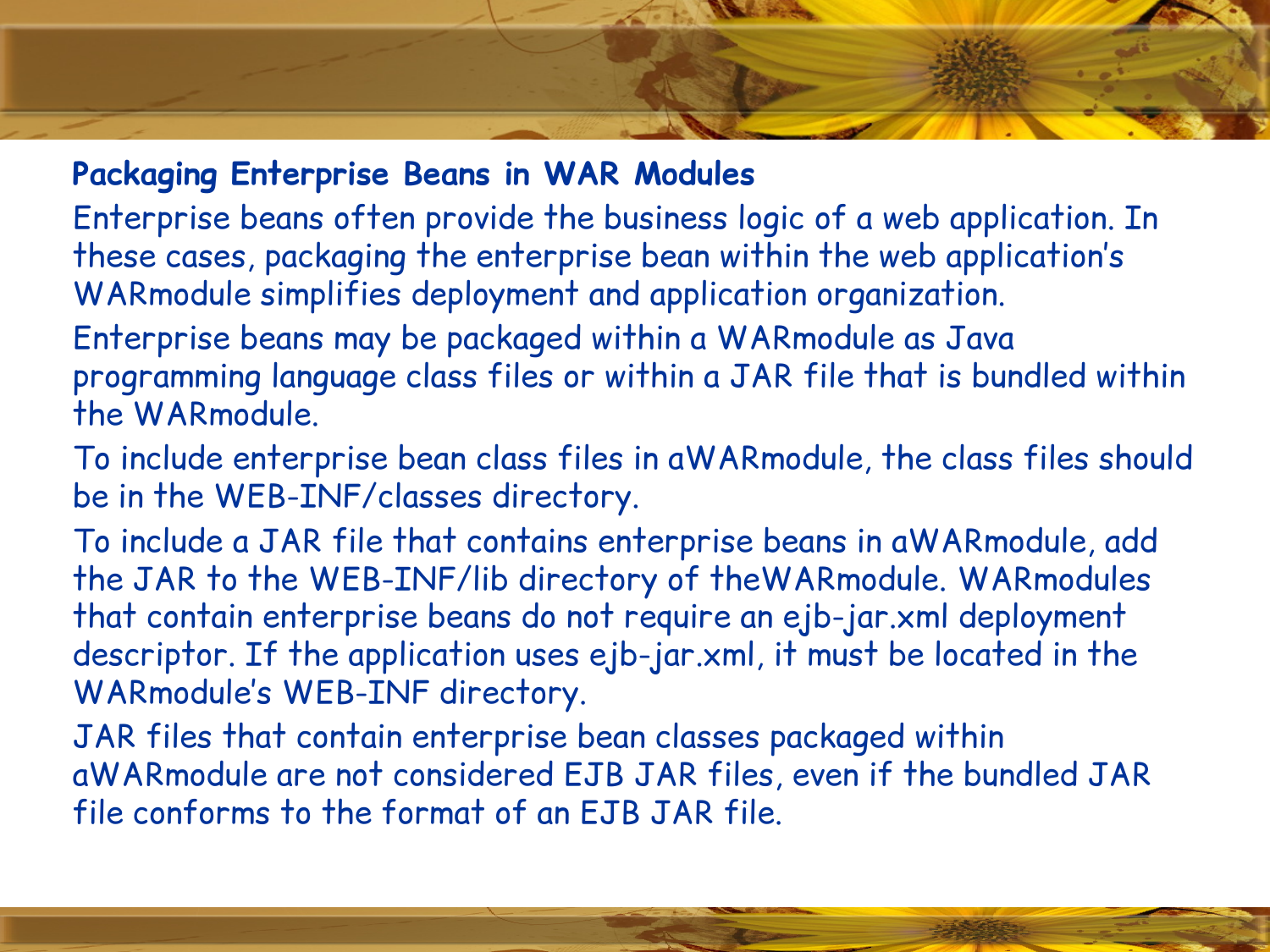

Packaging Enterprise Beans in WAR Modules
Enterprise beans often provide the business logic of a web application. In these cases, packaging the enterprise bean within the web application’s WARmodule simplifies deployment and application organization.
Enterprise beans may be packaged within a WARmodule as Java programming language class files or within a JAR file that is bundled within the WARmodule.
To include enterprise bean class files in aWARmodule, the class files should be in the WEB-INF/classes directory.
To include a JAR file that contains enterprise beans in aWARmodule, add the JAR to the WEB-INF/lib directory of theWARmodule. WARmodules that contain enterprise beans do not require an ejb-jar.xml deployment descriptor. If the application uses ejb-jar.xml, it must be located in the WARmodule’s WEB-INF directory.
JAR files that contain enterprise bean classes packaged within aWARmodule are not considered EJB JAR files, even if the bundled JAR file conforms to the format of an EJB JAR file.